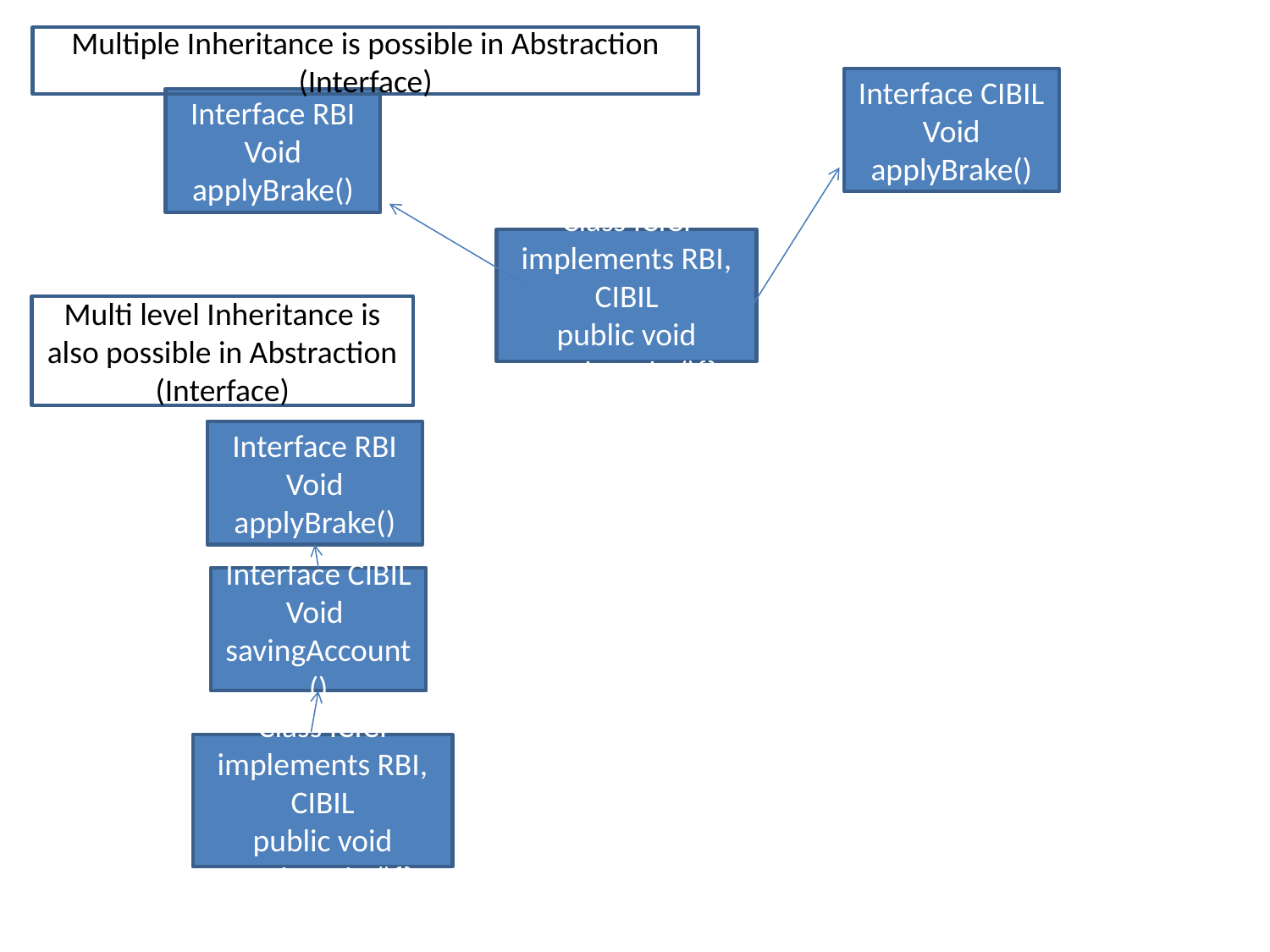

Multiple Inheritance is possible in Abstraction (Interface)
Interface CIBIL
Void applyBrake()
Interface RBI
Void applyBrake()
Class ICICI implements RBI, CIBIL
public void applyBrake(){}
Multi level Inheritance is also possible in Abstraction (Interface)
Interface RBI
Void applyBrake()
Interface CIBIL
Void  savingAccount()
Class ICICI implements RBI, CIBIL
public void applyBrake(){}